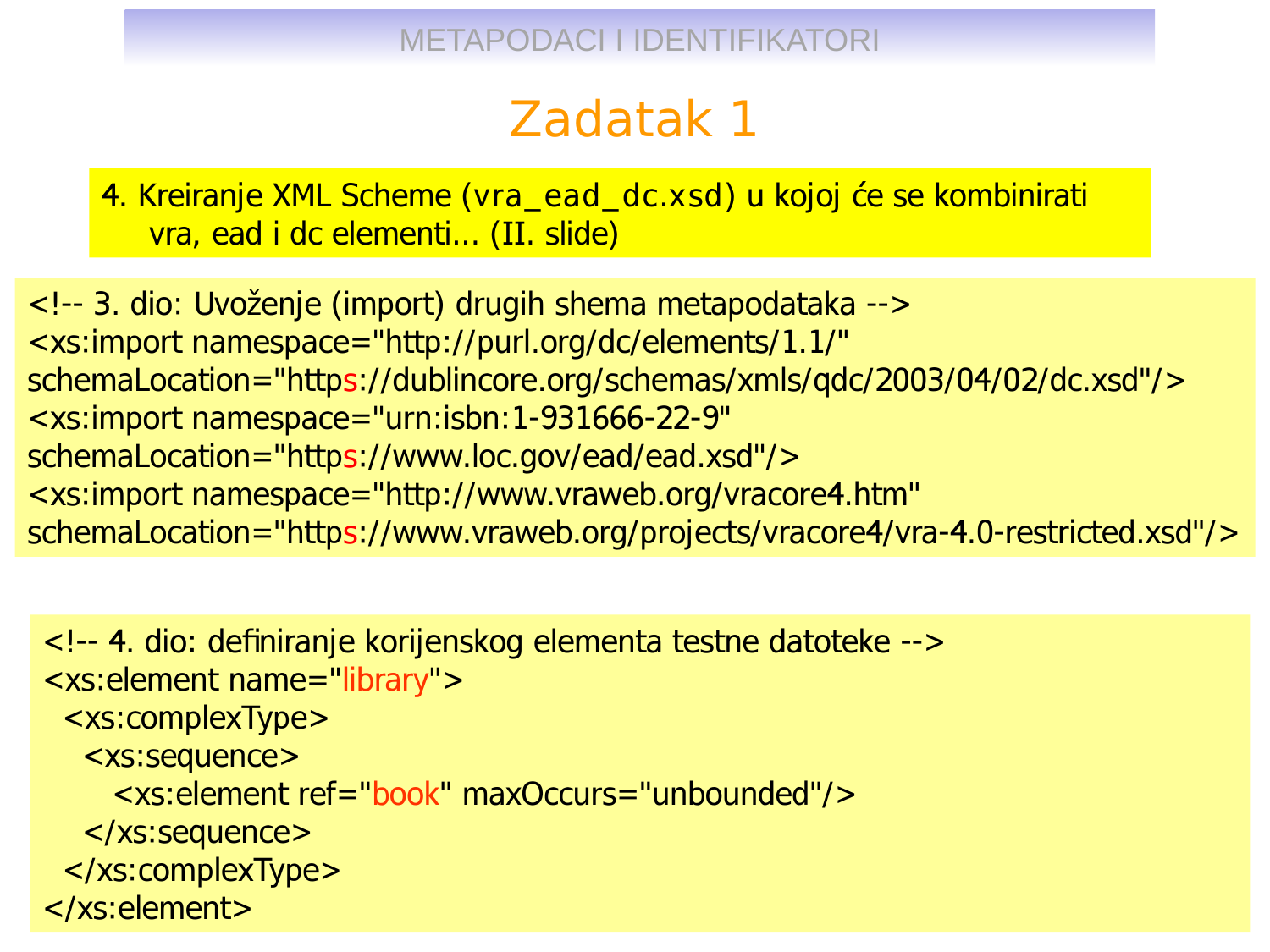

# Zadatak 1
4. Kreiranje XML Scheme (vra_ead_dc.xsd) u kojoj će se kombinirati vra, ead i dc elementi... (II. slide)
<!-- 3. dio: Uvoženje (import) drugih shema metapodataka -->
<xs:import namespace="http://purl.org/dc/elements/1.1/"
schemaLocation="https://dublincore.org/schemas/xmls/qdc/2003/04/02/dc.xsd"/>
<xs:import namespace="urn:isbn:1-931666-22-9"
schemaLocation="https://www.loc.gov/ead/ead.xsd"/>
<xs:import namespace="http://www.vraweb.org/vracore4.htm"
schemaLocation="https://www.vraweb.org/projects/vracore4/vra-4.0-restricted.xsd"/>
<!-- 4. dio: definiranje korijenskog elementa testne datoteke -->
<xs:element name="library">
  <xs:complexType>
    <xs:sequence>
       <xs:element ref="book" maxOccurs="unbounded"/>
    </xs:sequence>
  </xs:complexType>
</xs:element>